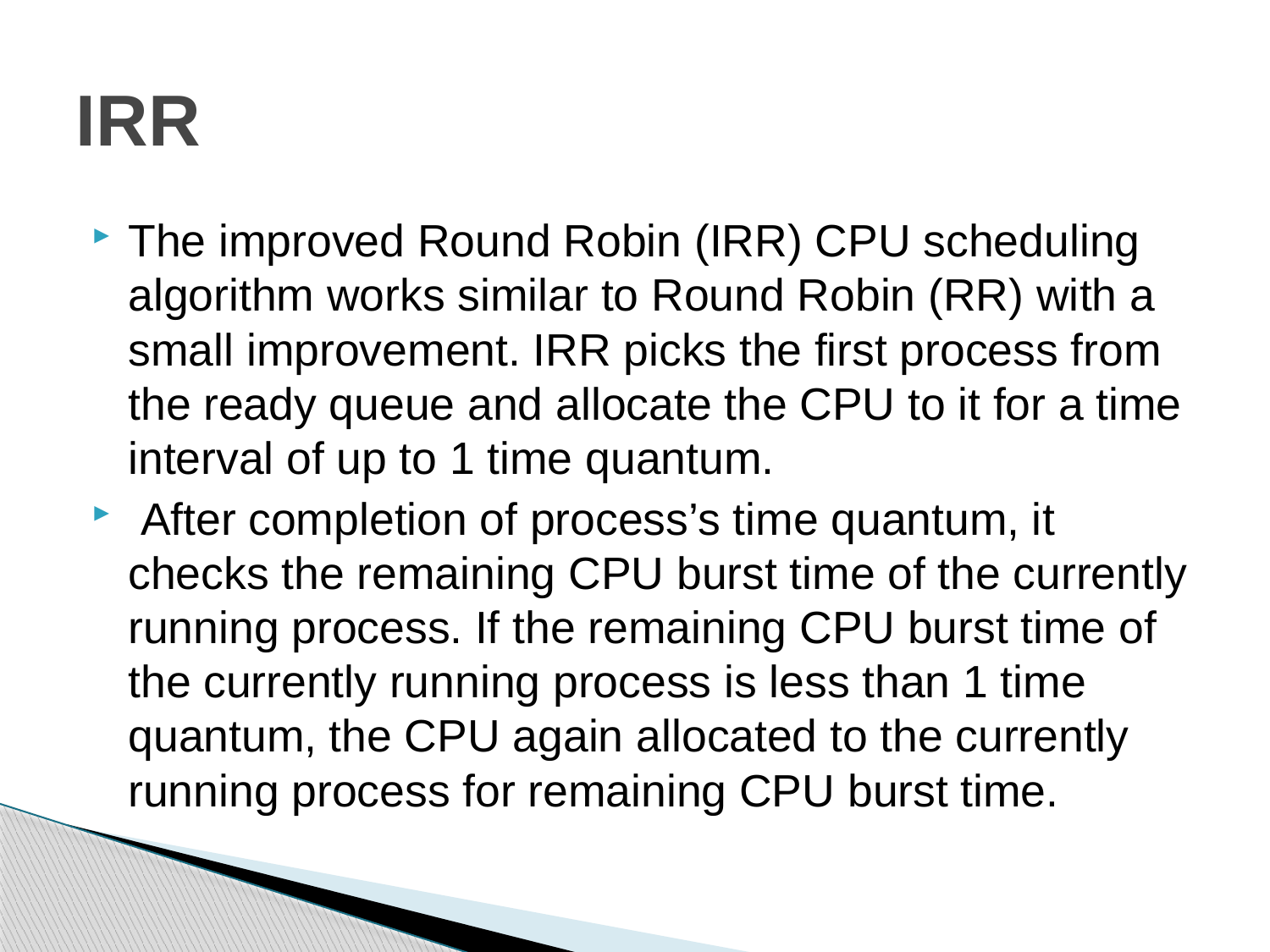

# IRR
The improved Round Robin (IRR) CPU scheduling algorithm works similar to Round Robin (RR) with a small improvement. IRR picks the first process from the ready queue and allocate the CPU to it for a time interval of up to 1 time quantum.
 After completion of process’s time quantum, it checks the remaining CPU burst time of the currently running process. If the remaining CPU burst time of the currently running process is less than 1 time quantum, the CPU again allocated to the currently running process for remaining CPU burst time.